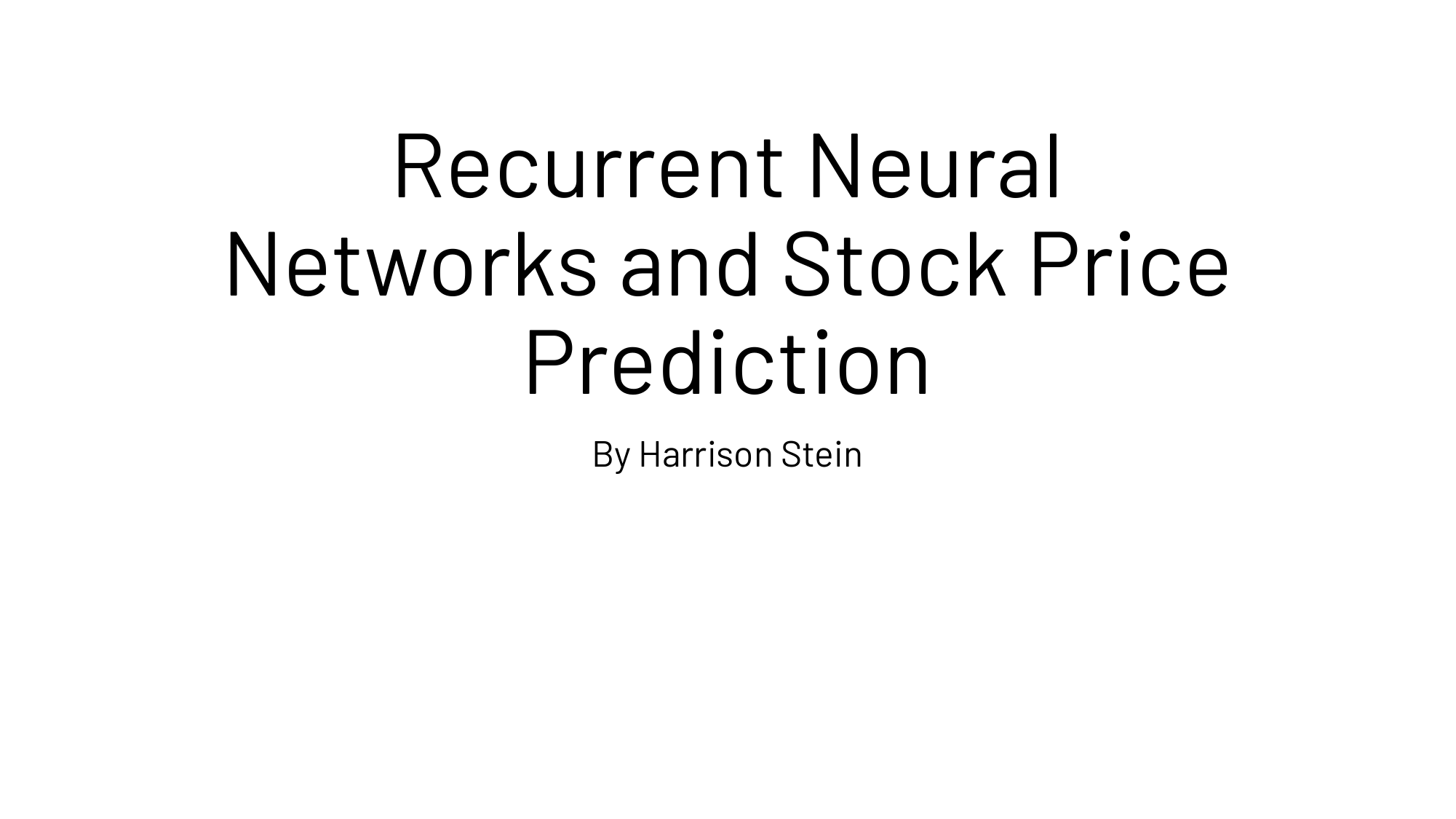

# Recurrent Neural Networks and Stock Price Prediction
By Harrison Stein